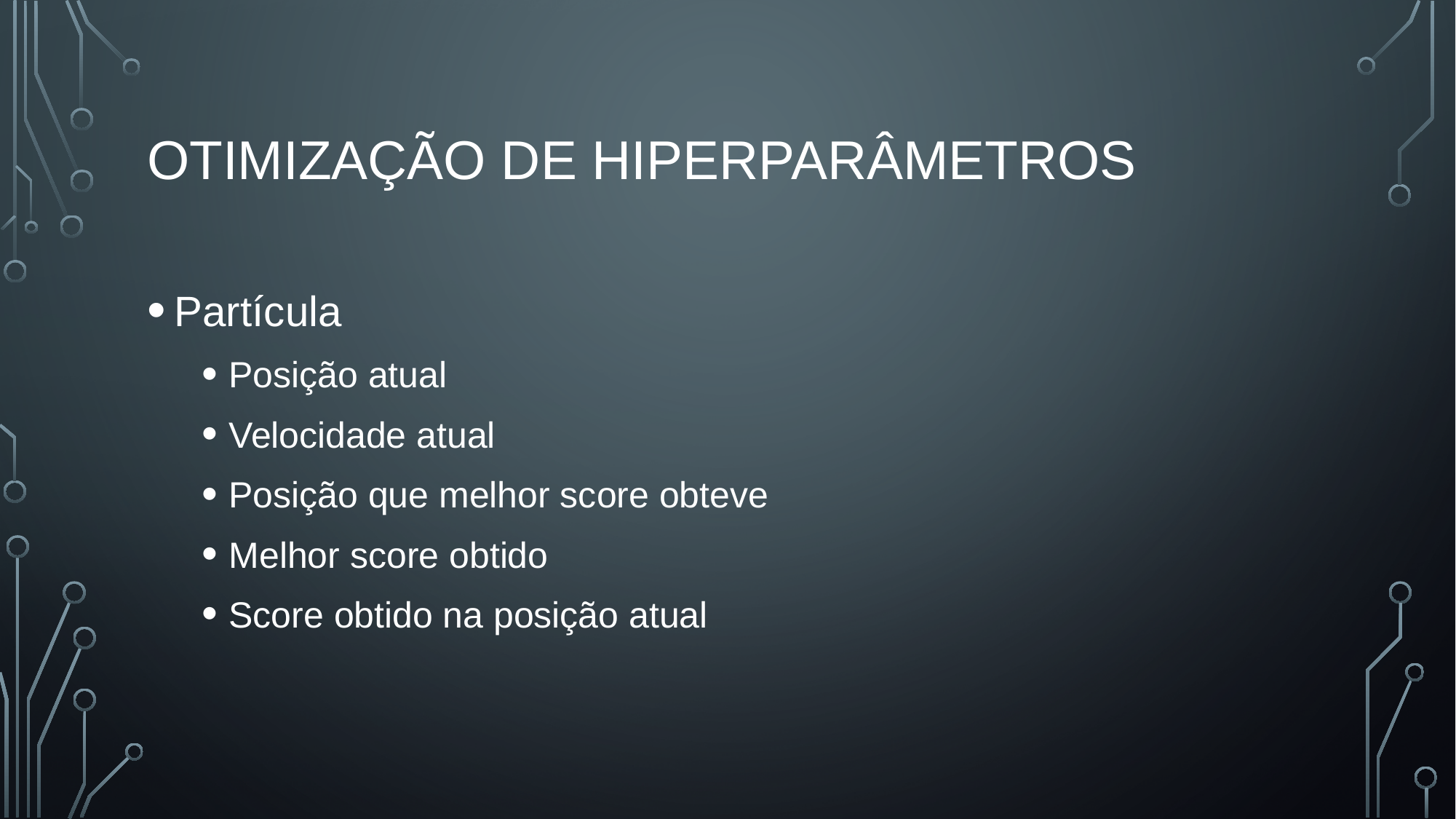

# Otimização de HiperpaRÂmEtros
Partícula
Posição atual
Velocidade atual
Posição que melhor score obteve
Melhor score obtido
Score obtido na posição atual